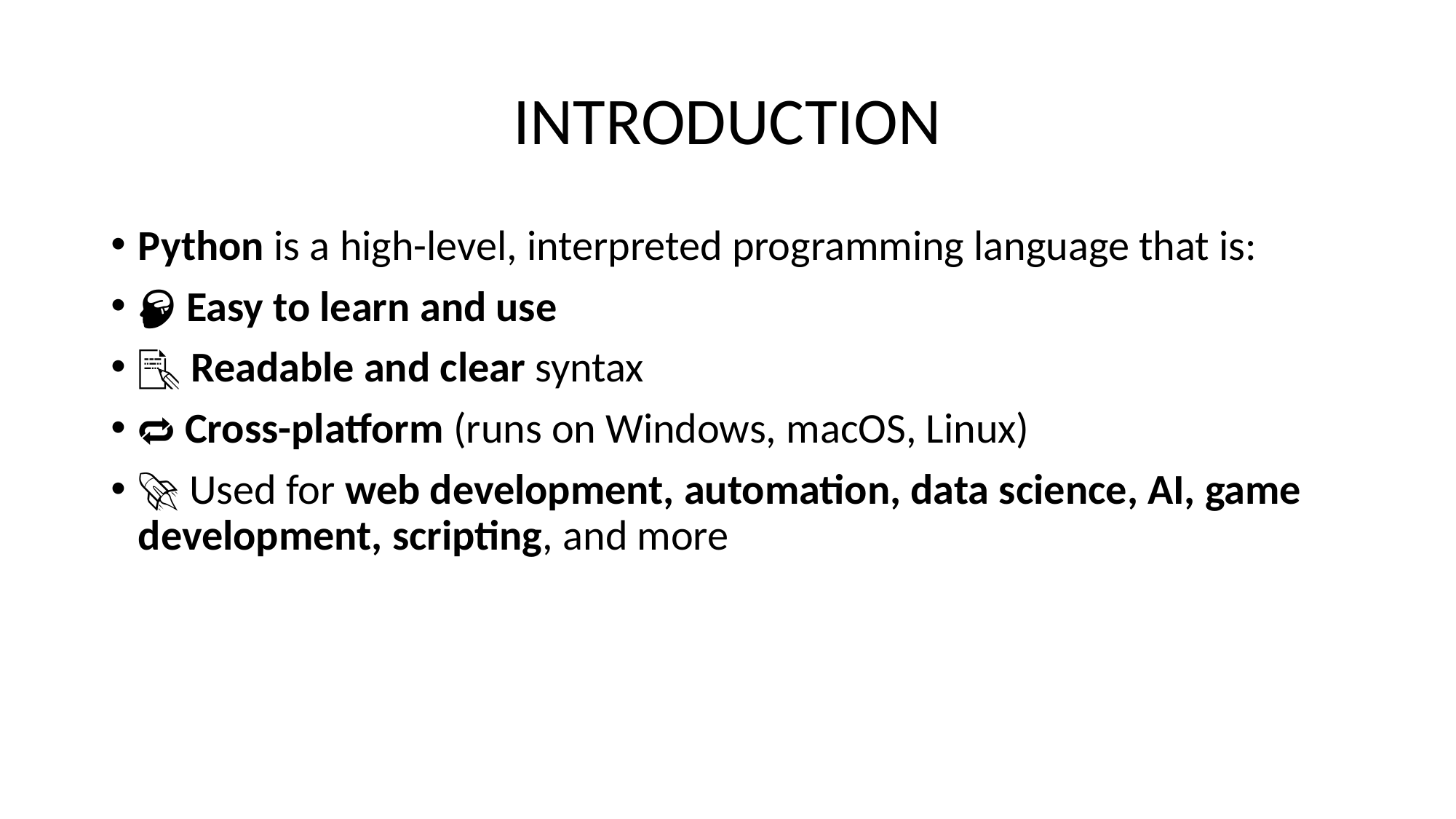

# INTRODUCTION
Python is a high-level, interpreted programming language that is:
🧠 Easy to learn and use
📝 Readable and clear syntax
🔁 Cross-platform (runs on Windows, macOS, Linux)
🚀 Used for web development, automation, data science, AI, game development, scripting, and more